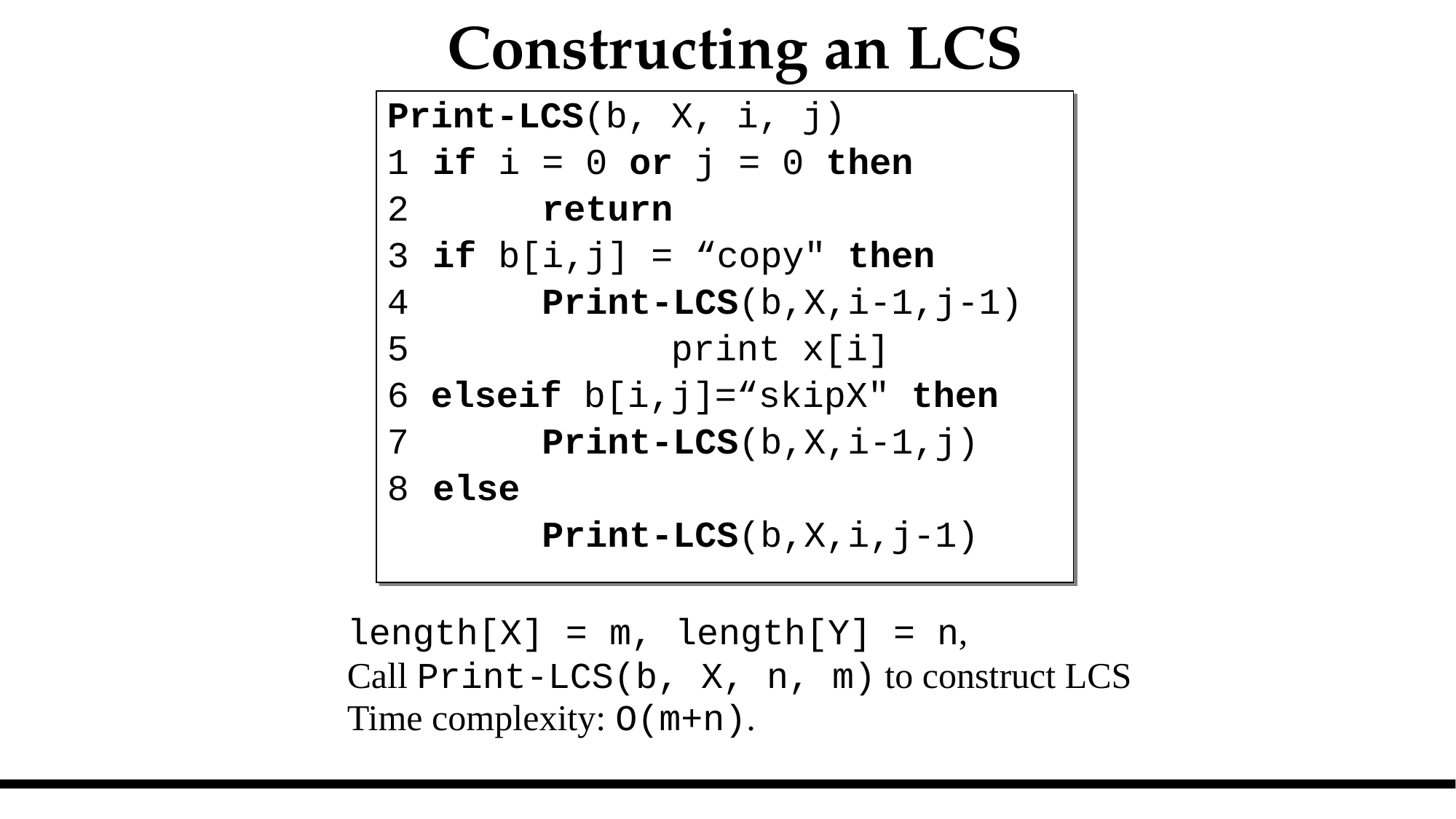

# Constructing an LCS
Print-LCS(b, X, i, j)
1 	if i = 0 or j = 0 then
2 		return
3 	if b[i,j] = “copy" then
4 		Print-LCS(b,X,i-1,j-1)
5            print x[i]
6 elseif b[i,j]=“skipX" then
7 		Print-LCS(b,X,i-1,j)
8 	else
		Print-LCS(b,X,i,j-1)
length[X] = m, length[Y] = n,
Call Print-LCS(b, X, n, m) to construct LCS
Time complexity: O(m+n).